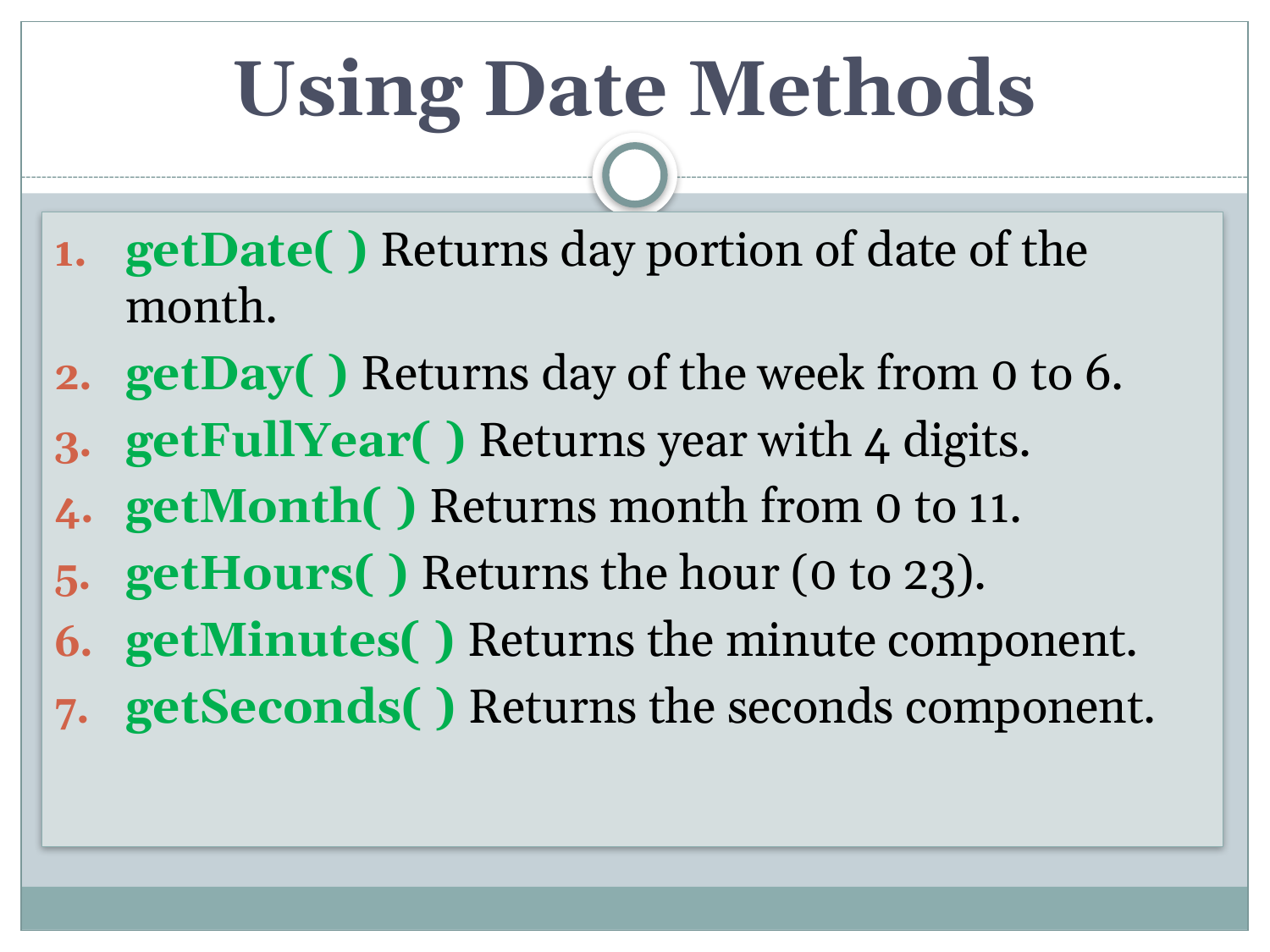

# Using Date Methods
getDate( ) Returns day portion of date of the month.
getDay( ) Returns day of the week from 0 to 6.
getFullYear( ) Returns year with 4 digits.
getMonth( ) Returns month from 0 to 11.
getHours( ) Returns the hour (0 to 23).
getMinutes( ) Returns the minute component.
getSeconds( ) Returns the seconds component.